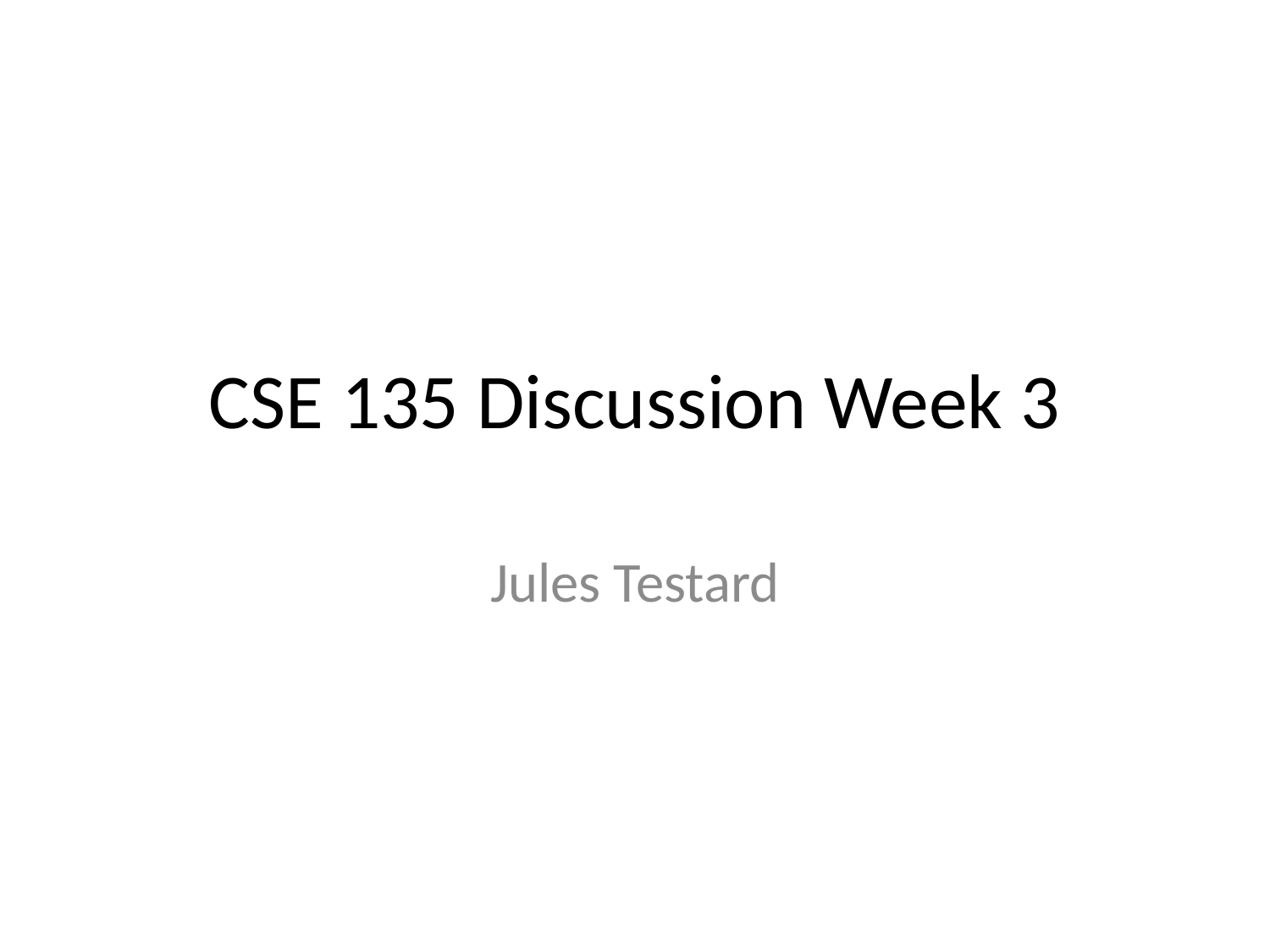

# CSE 135 Discussion Week 3
Jules Testard